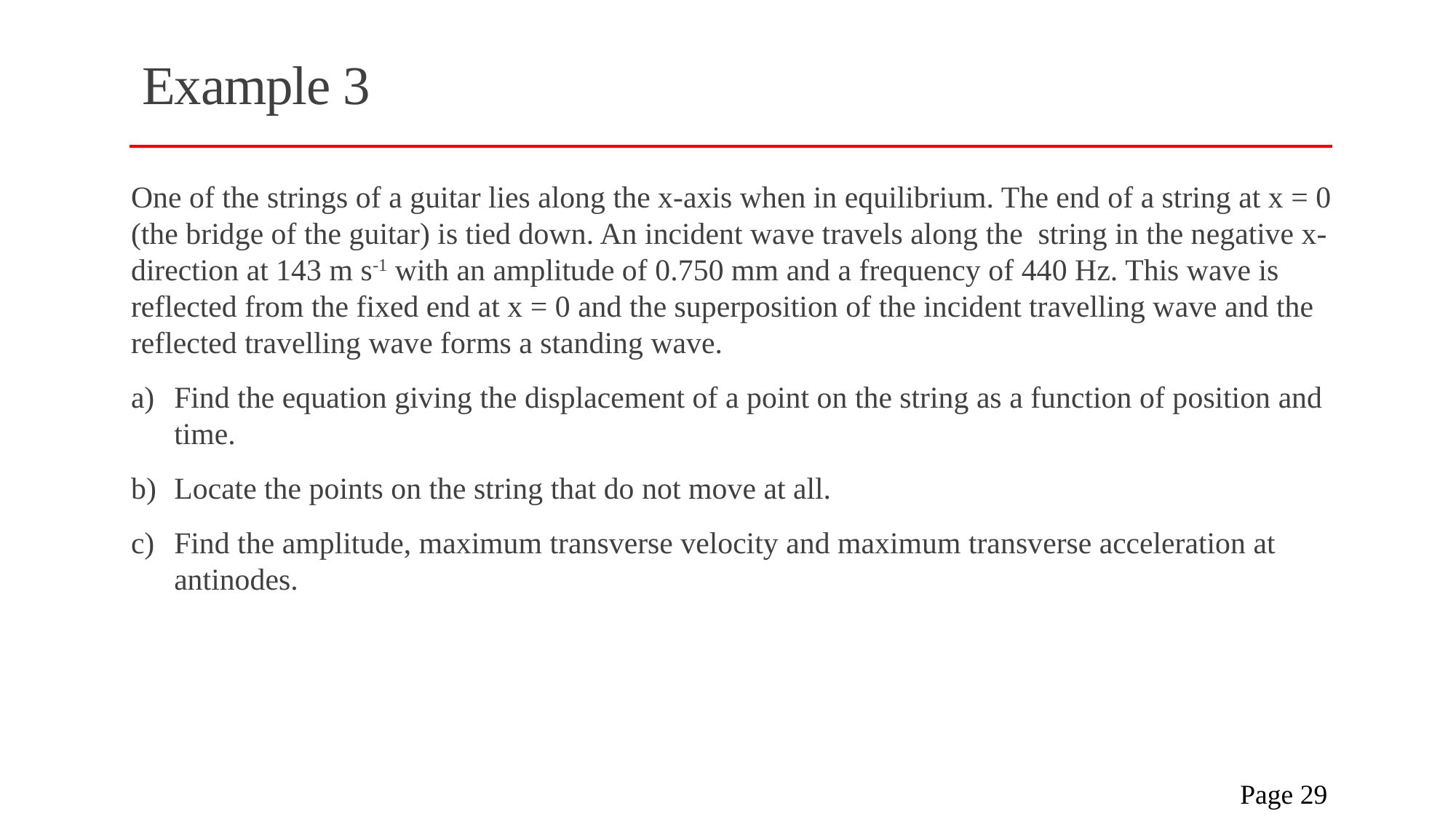

# Example 3
One of the strings of a guitar lies along the x-axis when in equilibrium. The end of a string at x = 0 (the bridge of the guitar) is tied down. An incident wave travels along the  string in the negative x-direction at 143 m s-1 with an amplitude of 0.750 mm and a frequency of 440 Hz. This wave is reflected from the fixed end at x = 0 and the superposition of the incident travelling wave and the reflected travelling wave forms a standing wave.
a) 	Find the equation giving the displacement of a point on the string as a function of position and time.
b) 	Locate the points on the string that do not move at all.
c)	Find the amplitude, maximum transverse velocity and maximum transverse acceleration at antinodes.

 Page 29